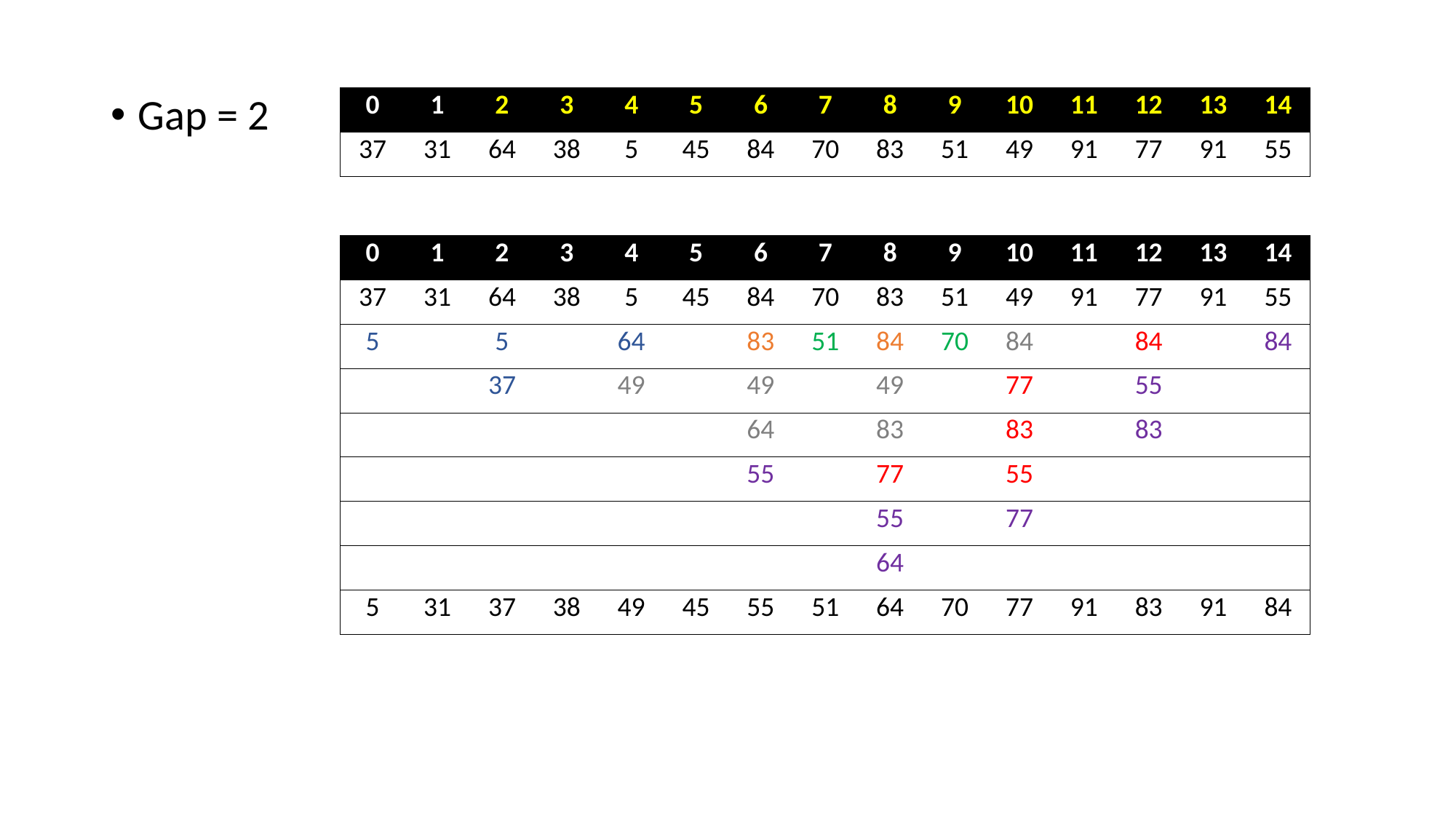

Gap = 2
| 0 | 1 | 2 | 3 | 4 | 5 | 6 | 7 | 8 | 9 | 10 | 11 | 12 | 13 | 14 |
| --- | --- | --- | --- | --- | --- | --- | --- | --- | --- | --- | --- | --- | --- | --- |
| 37 | 31 | 64 | 38 | 5 | 45 | 84 | 70 | 83 | 51 | 49 | 91 | 77 | 91 | 55 |
| 0 | 1 | 2 | 3 | 4 | 5 | 6 | 7 | 8 | 9 | 10 | 11 | 12 | 13 | 14 |
| --- | --- | --- | --- | --- | --- | --- | --- | --- | --- | --- | --- | --- | --- | --- |
| 37 | 31 | 64 | 38 | 5 | 45 | 84 | 70 | 83 | 51 | 49 | 91 | 77 | 91 | 55 |
| 5 |  | 5 |  | 64 |  | 83 | 51 | 84 | 70 | 84 |  | 84 |  | 84 |
|  |  | 37 |  | 49 |  | 49 |  | 49 |  | 77 |  | 55 |  |  |
|  |  |  |  |  |  | 64 |  | 83 |  | 83 |  | 83 |  |  |
|  |  |  |  |  |  | 55 |  | 77 |  | 55 |  |  |  |  |
|  |  |  |  |  |  |  |  | 55 |  | 77 |  |  |  |  |
|  |  |  |  |  |  |  |  | 64 |  |  |  |  |  |  |
| 5 | 31 | 37 | 38 | 49 | 45 | 55 | 51 | 64 | 70 | 77 | 91 | 83 | 91 | 84 |